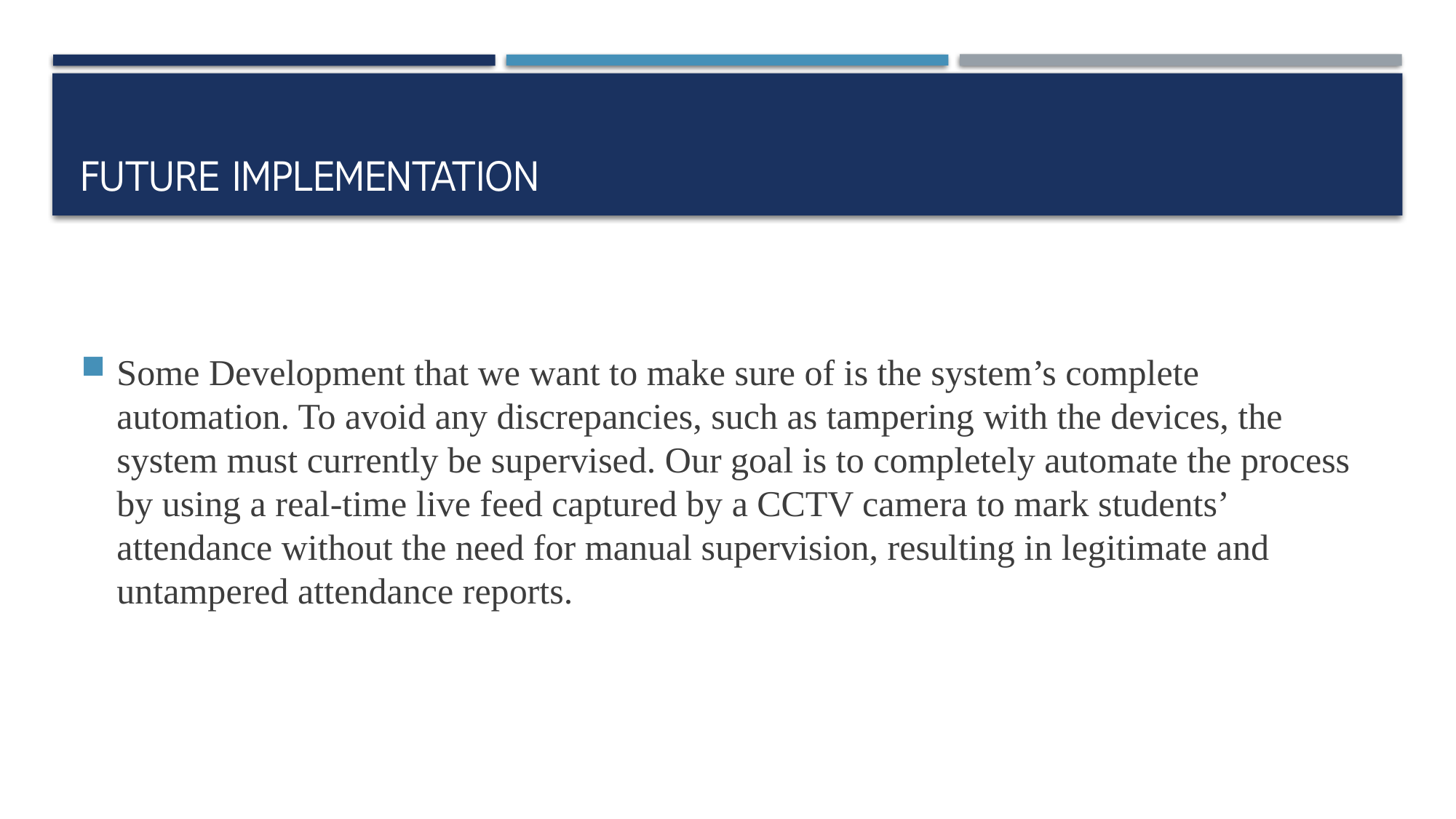

# Future implementation
Some Development that we want to make sure of is the system’s complete automation. To avoid any discrepancies, such as tampering with the devices, the system must currently be supervised. Our goal is to completely automate the process by using a real-time live feed captured by a CCTV camera to mark students’ attendance without the need for manual supervision, resulting in legitimate and untampered attendance reports.